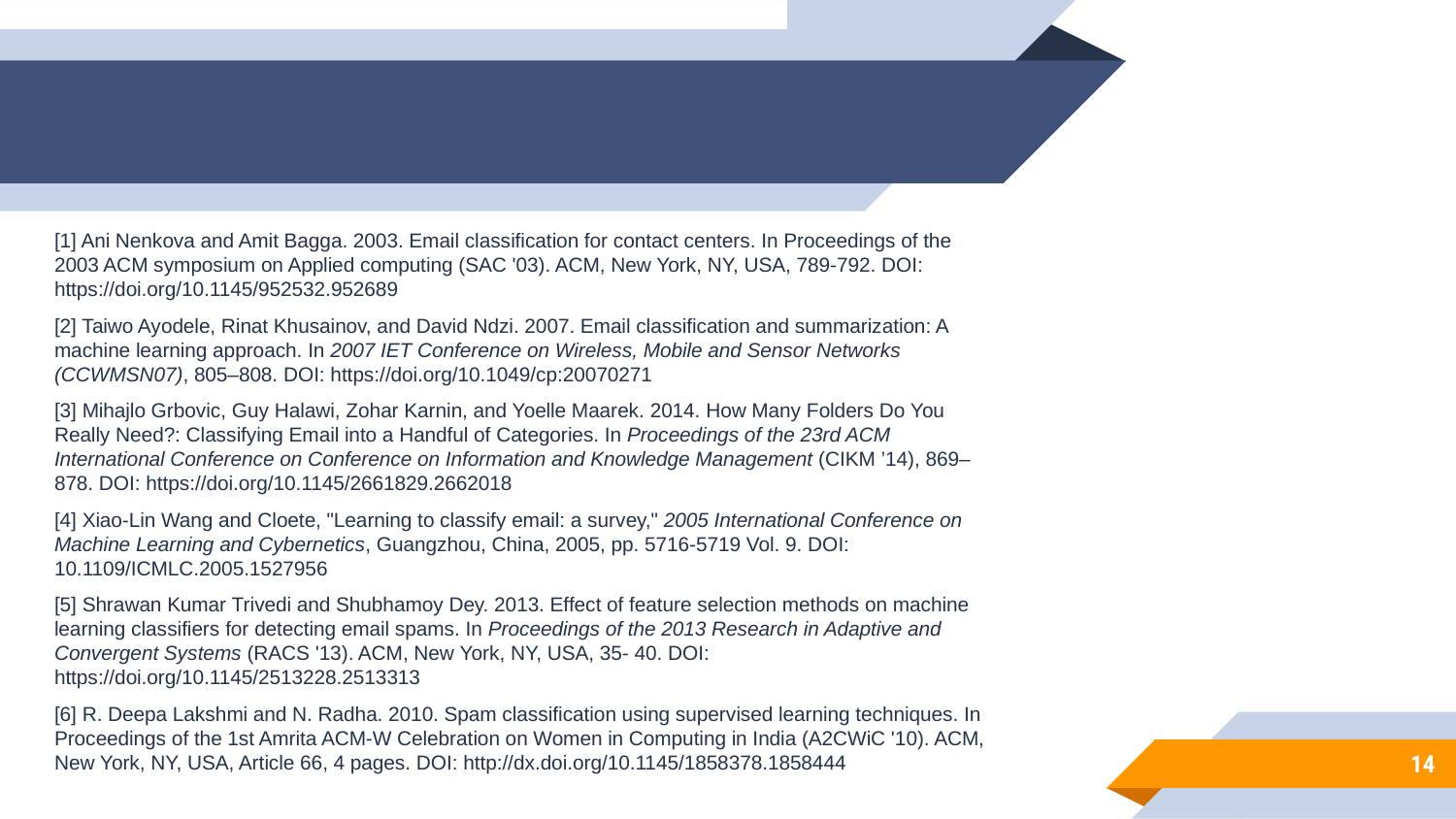

#

[1] Ani Nenkova and Amit Bagga. 2003. Email classification for contact centers. In Proceedings of the 2003 ACM symposium on Applied computing (SAC '03). ACM, New York, NY, USA, 789-792. DOI: https://doi.org/10.1145/952532.952689
[2] Taiwo Ayodele, Rinat Khusainov, and David Ndzi. 2007. Email classification and summarization: A machine learning approach. In 2007 IET Conference on Wireless, Mobile and Sensor Networks (CCWMSN07), 805–808. DOI: https://doi.org/10.1049/cp:20070271
[3] Mihajlo Grbovic, Guy Halawi, Zohar Karnin, and Yoelle Maarek. 2014. How Many Folders Do You Really Need?: Classifying Email into a Handful of Categories. In Proceedings of the 23rd ACM International Conference on Conference on Information and Knowledge Management (CIKM ’14), 869–878. DOI: https://doi.org/10.1145/2661829.2662018
[4] Xiao-Lin Wang and Cloete, "Learning to classify email: a survey," 2005 International Conference on Machine Learning and Cybernetics, Guangzhou, China, 2005, pp. 5716-5719 Vol. 9. DOI: 10.1109/ICMLC.2005.1527956
[5] Shrawan Kumar Trivedi and Shubhamoy Dey. 2013. Effect of feature selection methods on machine learning classifiers for detecting email spams. In Proceedings of the 2013 Research in Adaptive and Convergent Systems (RACS '13). ACM, New York, NY, USA, 35- 40. DOI: https://doi.org/10.1145/2513228.2513313
[6] R. Deepa Lakshmi and N. Radha. 2010. Spam classification using supervised learning techniques. In Proceedings of the 1st Amrita ACM-W Celebration on Women in Computing in India (A2CWiC '10). ACM, New York, NY, USA, Article 66, 4 pages. DOI: http://dx.doi.org/10.1145/1858378.1858444

14